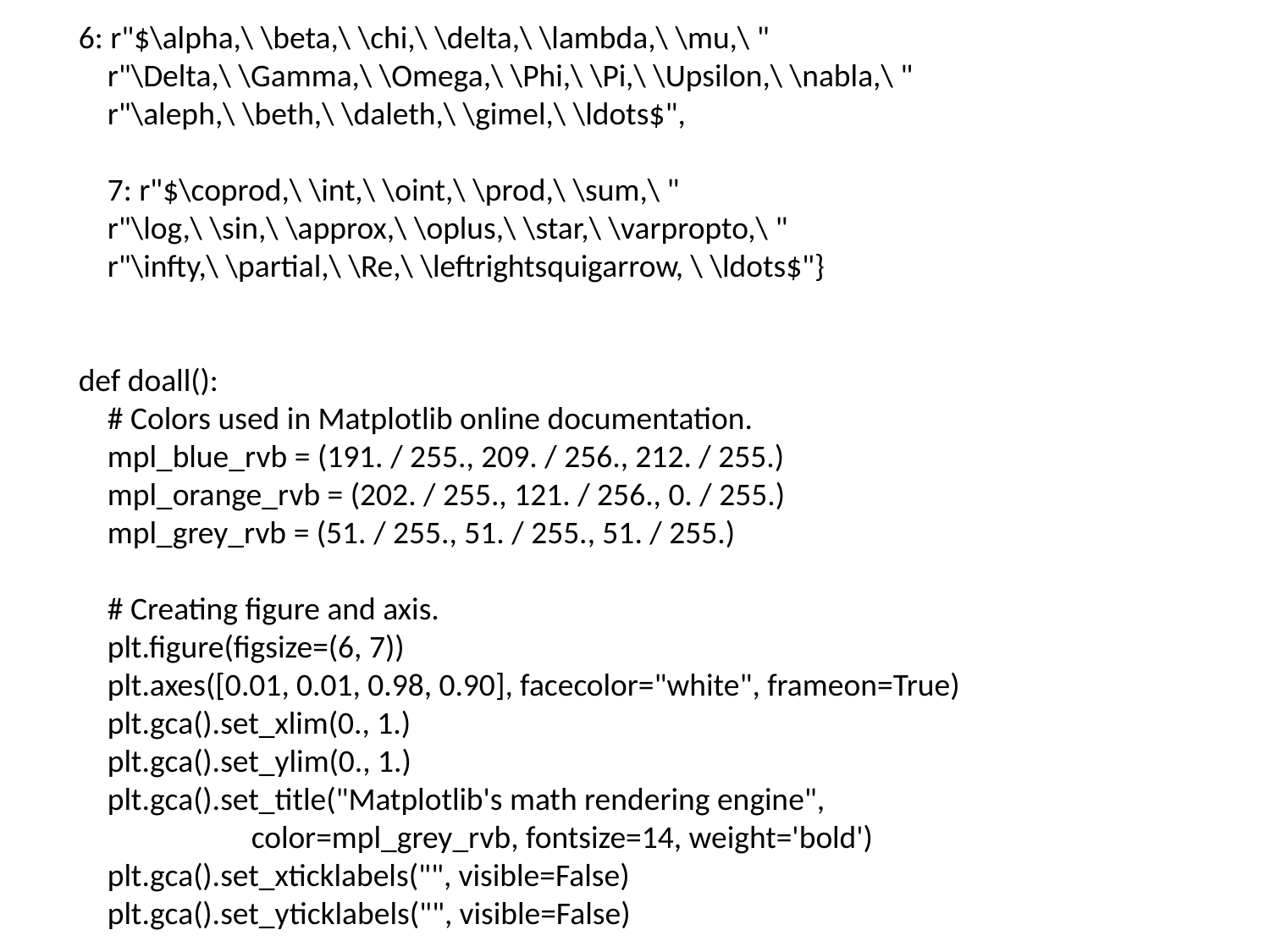

6: r"$\alpha,\ \beta,\ \chi,\ \delta,\ \lambda,\ \mu,\ "
    r"\Delta,\ \Gamma,\ \Omega,\ \Phi,\ \Pi,\ \Upsilon,\ \nabla,\ "
    r"\aleph,\ \beth,\ \daleth,\ \gimel,\ \ldots$",

    7: r"$\coprod,\ \int,\ \oint,\ \prod,\ \sum,\ "
    r"\log,\ \sin,\ \approx,\ \oplus,\ \star,\ \varpropto,\ "
    r"\infty,\ \partial,\ \Re,\ \leftrightsquigarrow, \ \ldots$"}

def doall():
    # Colors used in Matplotlib online documentation.
    mpl_blue_rvb = (191. / 255., 209. / 256., 212. / 255.)
    mpl_orange_rvb = (202. / 255., 121. / 256., 0. / 255.)
    mpl_grey_rvb = (51. / 255., 51. / 255., 51. / 255.)

    # Creating figure and axis.
    plt.figure(figsize=(6, 7))
    plt.axes([0.01, 0.01, 0.98, 0.90], facecolor="white", frameon=True)
    plt.gca().set_xlim(0., 1.)
    plt.gca().set_ylim(0., 1.)
    plt.gca().set_title("Matplotlib's math rendering engine",
                        color=mpl_grey_rvb, fontsize=14, weight='bold')
    plt.gca().set_xticklabels("", visible=False)
    plt.gca().set_yticklabels("", visible=False)